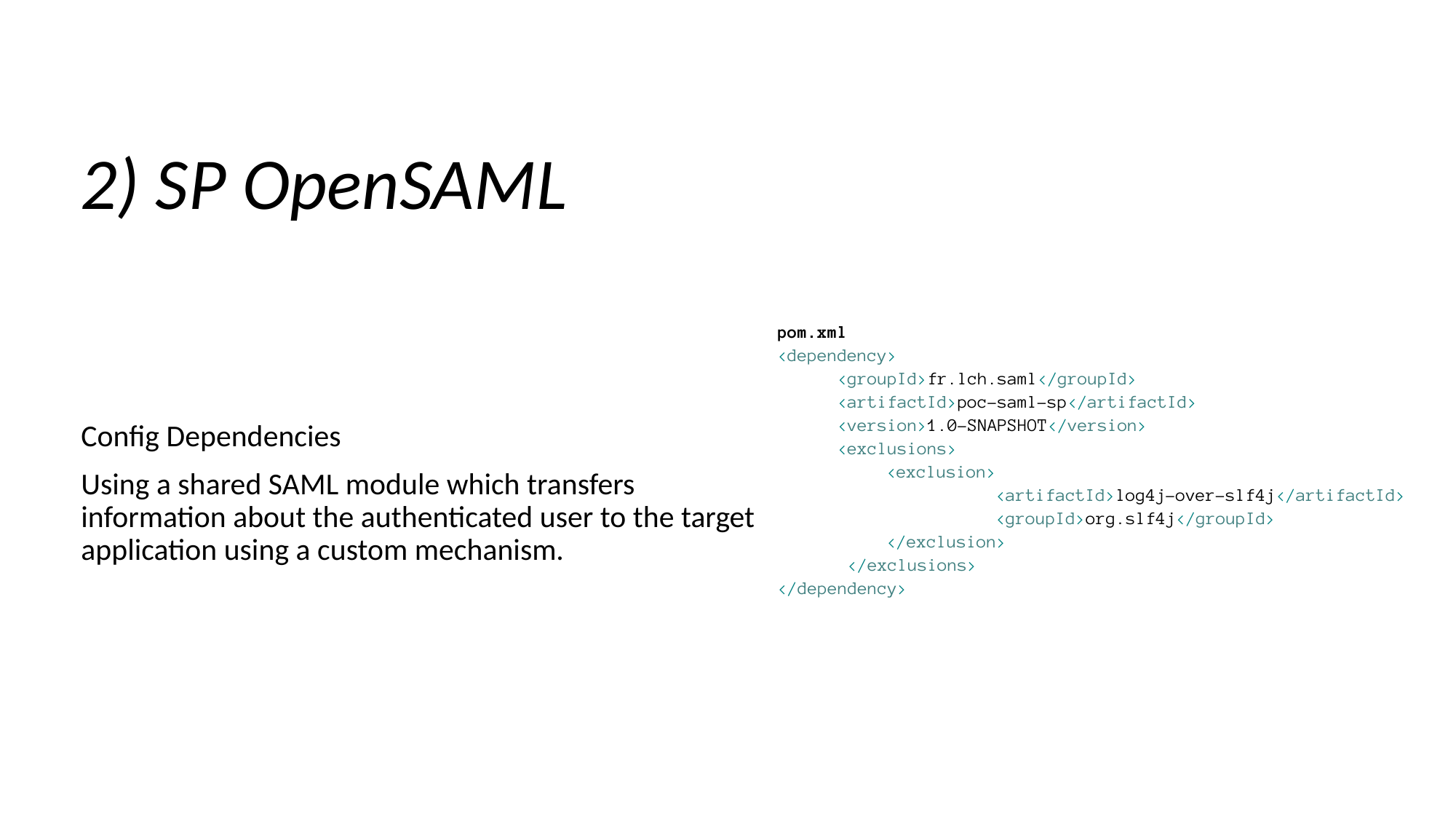

# 2) SP OpenSAML
Config Dependencies
Using a shared SAML module which transfers information about the authenticated user to the target application using a custom mechanism.
pom.xml
<dependency>
      <groupId>fr.lch.saml</groupId>
      <artifactId>poc-saml-sp</artifactId>
      <version>1.0-SNAPSHOT</version>
      <exclusions>
	<exclusion>
		<artifactId>log4j-over-slf4j</artifactId>
		<groupId>org.slf4j</groupId>
	</exclusion>
       </exclusions>
</dependency>